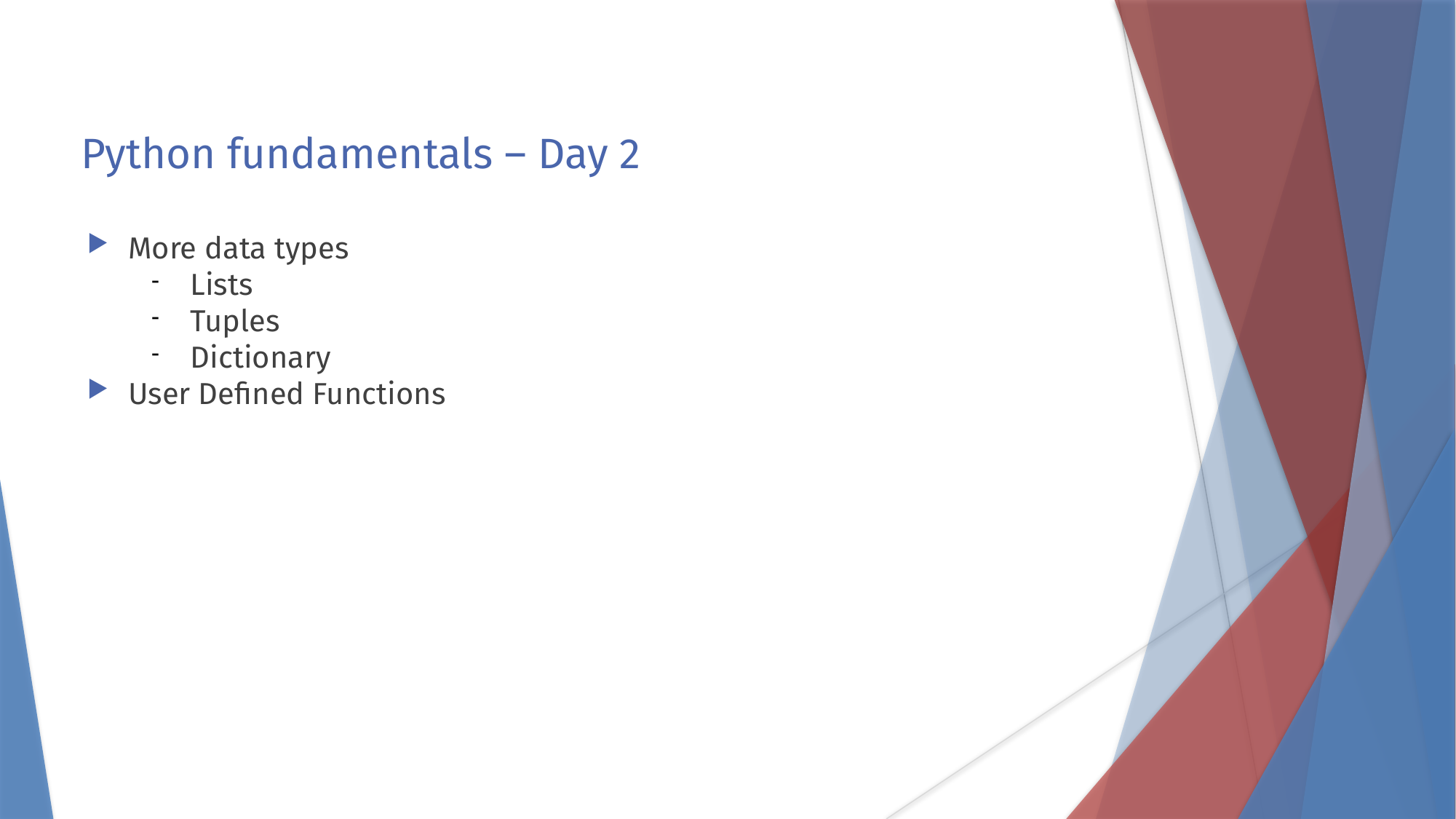

Python fundamentals – Day 2
More data types
Lists
Tuples
Dictionary
User Defined Functions